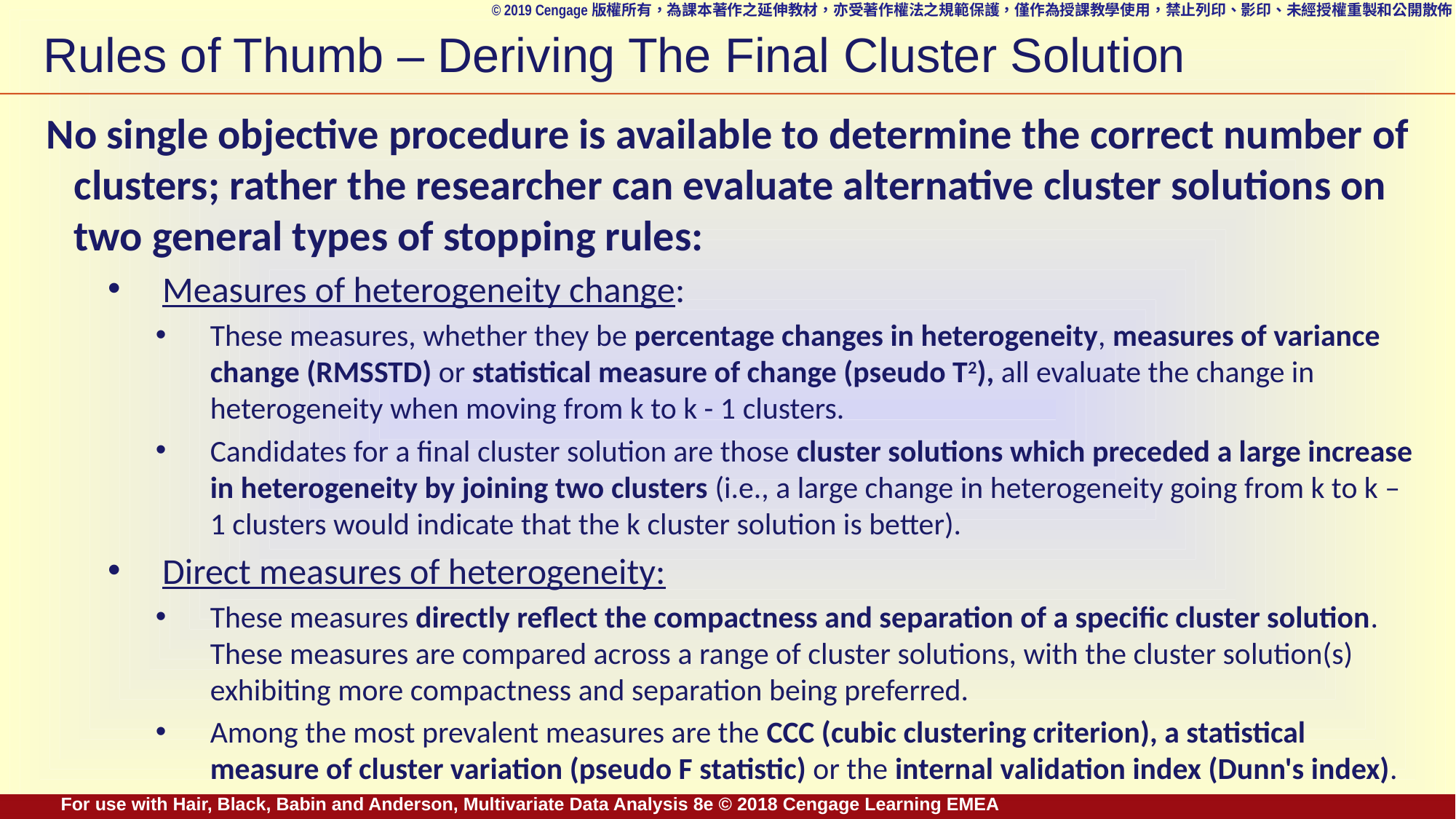

# Rules of Thumb – Deriving The Final Cluster Solution
No single objective procedure is available to determine the correct number of clusters; rather the researcher can evaluate alternative cluster solutions on two general types of stopping rules:
Measures of heterogeneity change:
These measures, whether they be percentage changes in heterogeneity, measures of variance change (RMSSTD) or statistical measure of change (pseudo T2), all evaluate the change in heterogeneity when moving from k to k - 1 clusters.
Candidates for a final cluster solution are those cluster solutions which preceded a large increase in heterogeneity by joining two clusters (i.e., a large change in heterogeneity going from k to k – 1 clusters would indicate that the k cluster solution is better).
Direct measures of heterogeneity:
These measures directly reflect the compactness and separation of a specific cluster solution.  These measures are compared across a range of cluster solutions, with the cluster solution(s) exhibiting more compactness and separation being preferred.
Among the most prevalent measures are the CCC (cubic clustering criterion), a statistical measure of cluster variation (pseudo F statistic) or the internal validation index (Dunn's index).
For use with Hair, Black, Babin and Anderson, Multivariate Data Analysis 8e © 2018 Cengage Learning EMEA